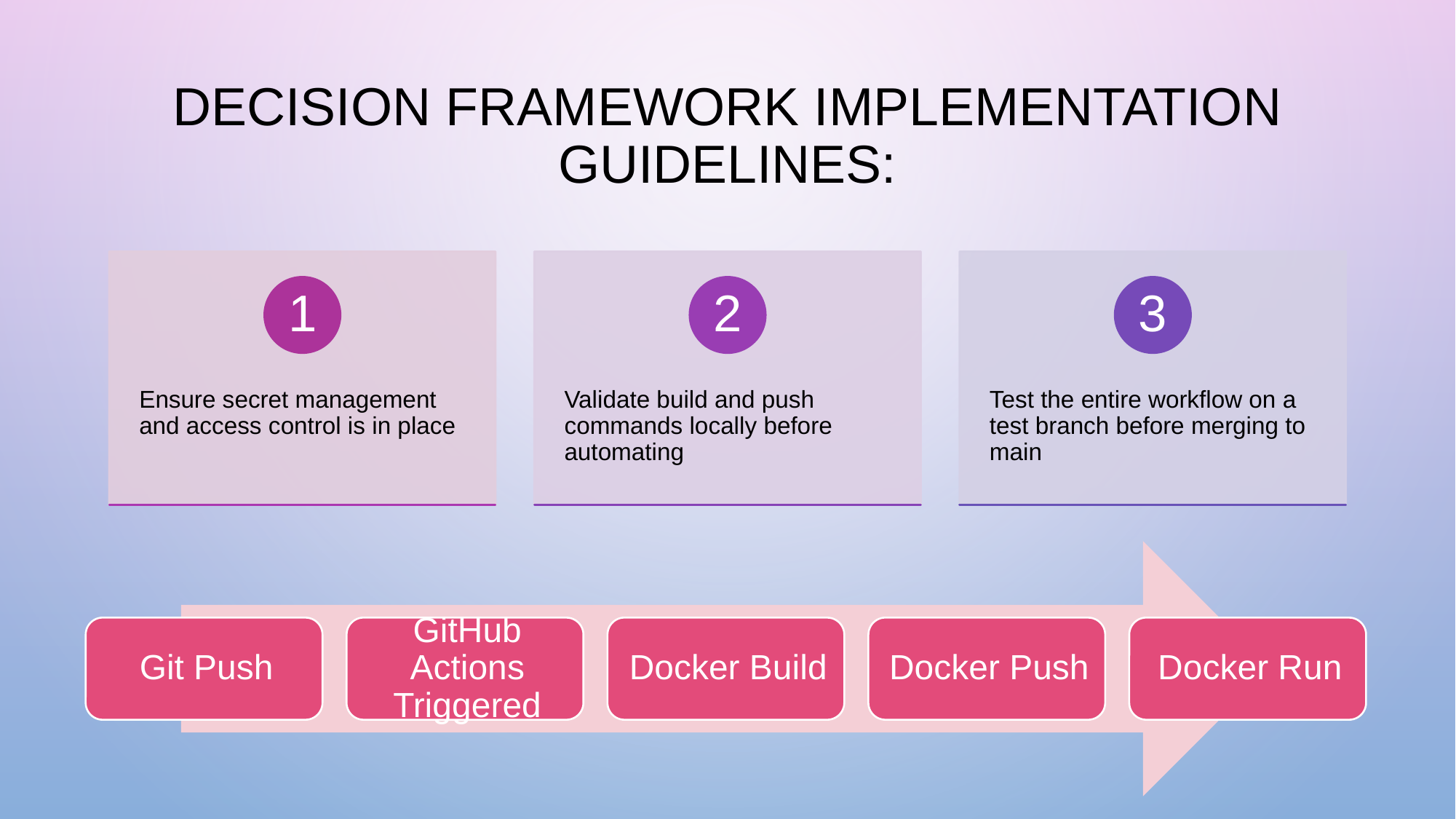

# Decision Framework Implementation Guidelines:
Ensure secret management and access control is in place
1
Validate build and push commands locally before automating
2
Test the entire workflow on a test branch before merging to main
3
Git Push
GitHub Actions Triggered
Docker Build
Docker Push
Docker Run